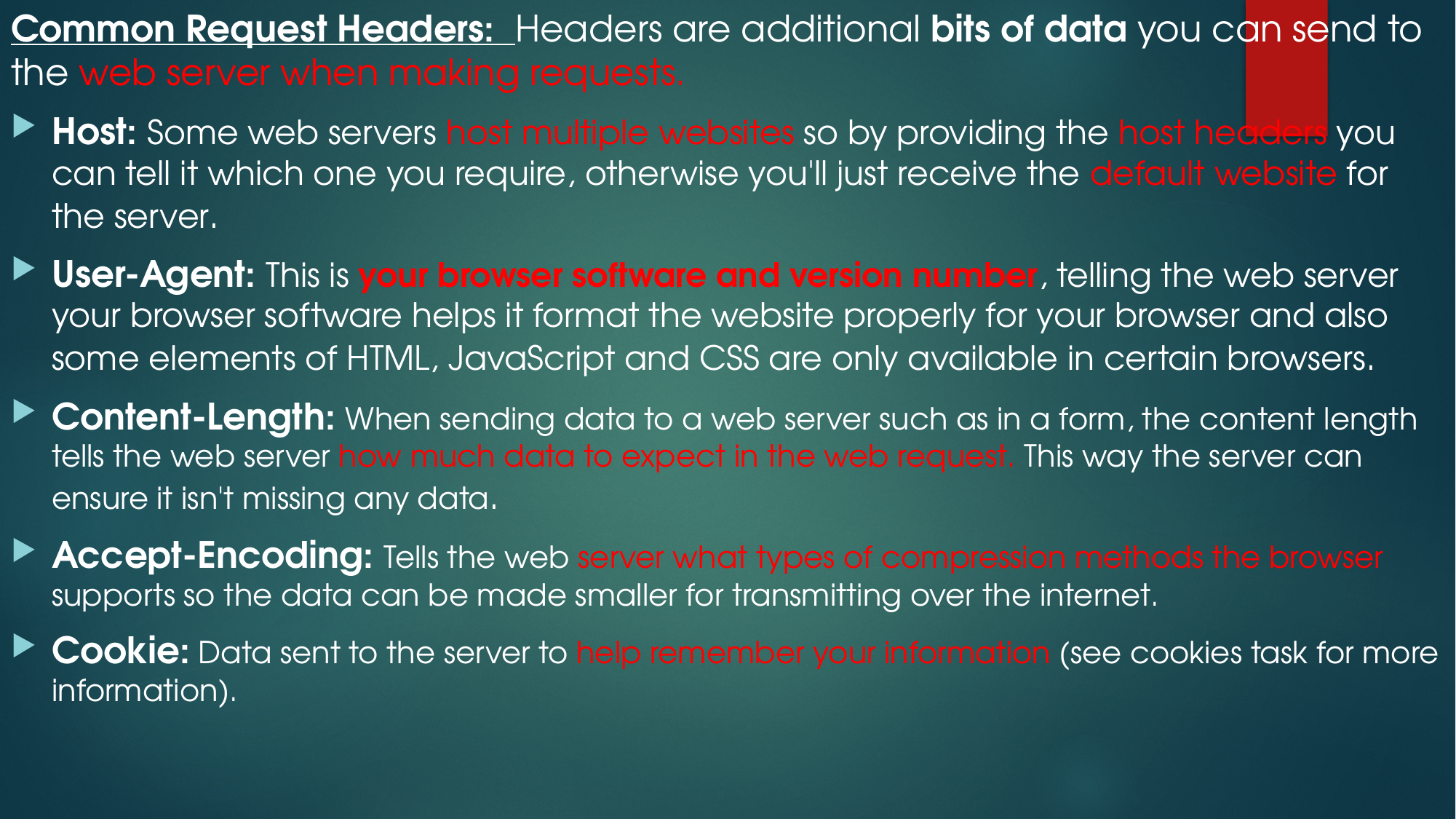

Common Request Headers:  Headers are additional bits of data you can send to the web server when making requests.
Host: Some web servers host multiple websites so by providing the host headers you can tell it which one you require, otherwise you'll just receive the default website for the server.
User-Agent: This is your browser software and version number, telling the web server your browser software helps it format the website properly for your browser and also some elements of HTML, JavaScript and CSS are only available in certain browsers.
Content-Length: When sending data to a web server such as in a form, the content length tells the web server how much data to expect in the web request. This way the server can ensure it isn't missing any data.
Accept-Encoding: Tells the web server what types of compression methods the browser supports so the data can be made smaller for transmitting over the internet.
Cookie: Data sent to the server to help remember your information (see cookies task for more information).